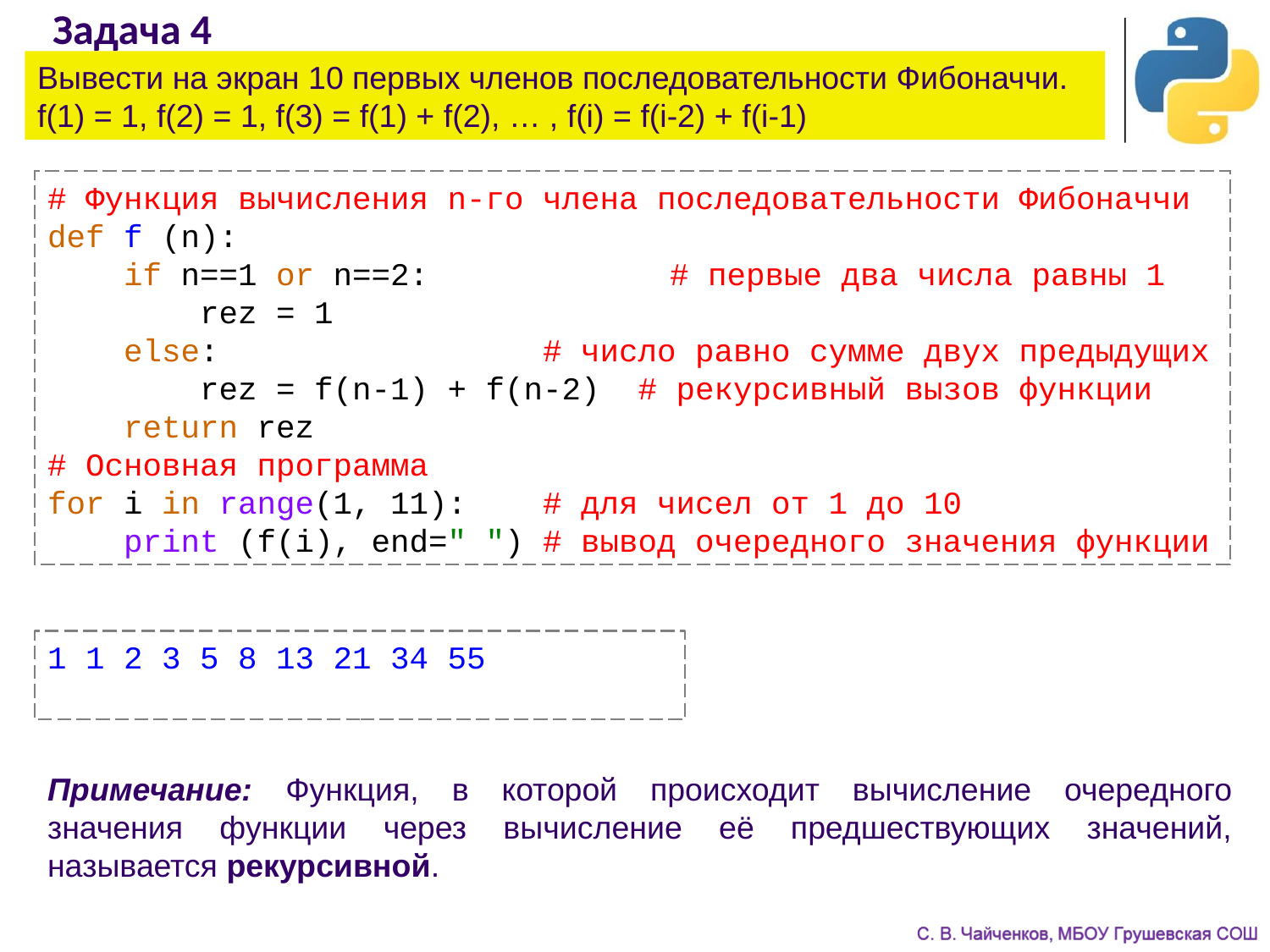

# Задача 4
Вывести на экран 10 первых членов последовательности Фибоначчи.
f(1) = 1, f(2) = 1, f(3) = f(1) + f(2), … , f(i) = f(i-2) + f(i-1)
# Функция вычисления n-го члена последовательности Фибоначчи
def f (n):
    if n==1 or n==2:	      # первые два числа равны 1
        rez = 1
    else:		      # число равно сумме двух предыдущих
        rez = f(n-1) + f(n-2)  # рекурсивный вызов функции
    return rez
# Основная программа
for i in range(1, 11):    # для чисел от 1 до 10
    print (f(i), end=" ") # вывод очередного значения функции
1 1 2 3 5 8 13 21 34 55

Примечание: Функция, в которой происходит вычисление очередного значения функции через вычисление её предшествующих значений, называется рекурсивной.